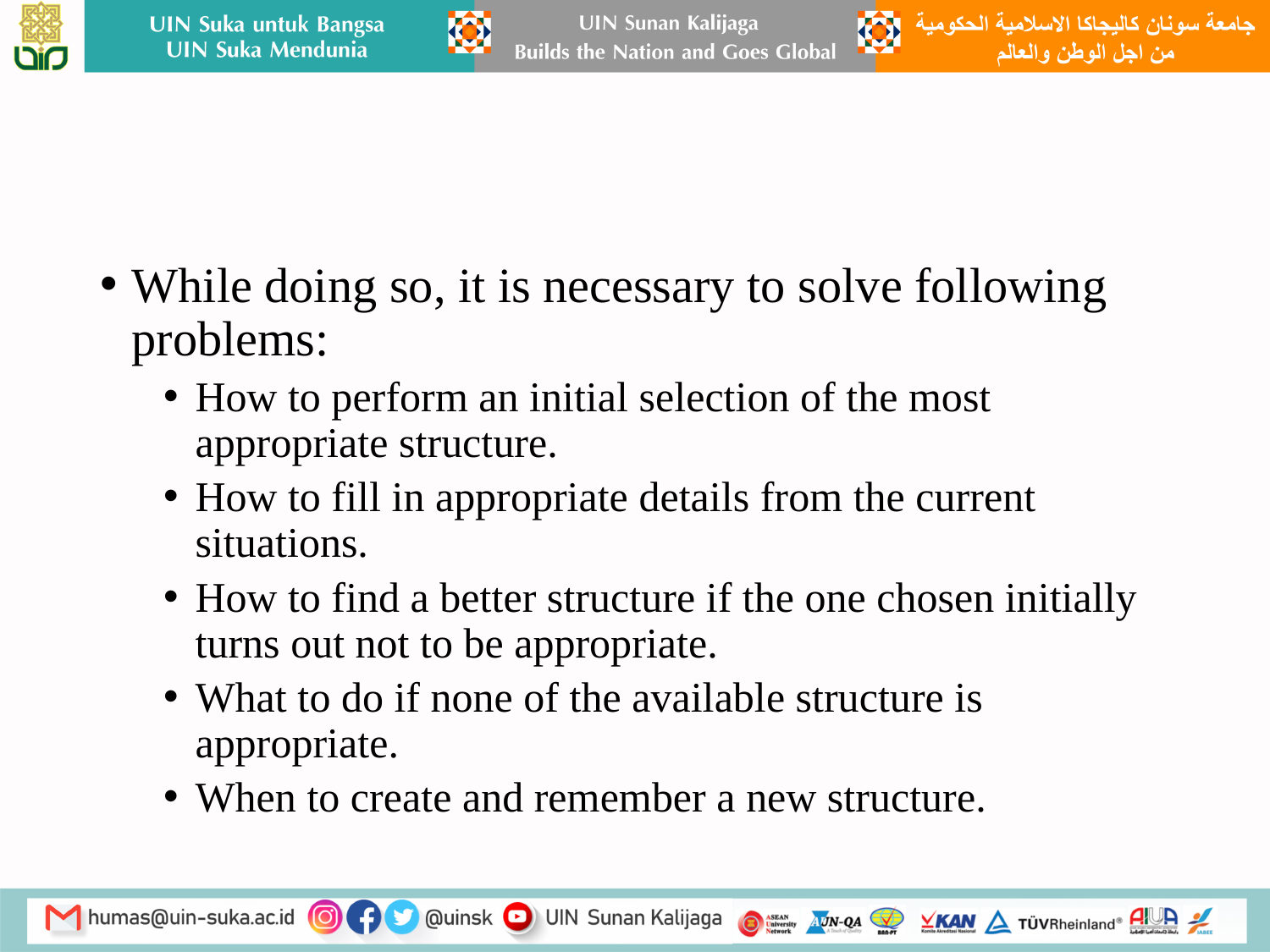

#
While doing so, it is necessary to solve following problems:
How to perform an initial selection of the most appropriate structure.
How to fill in appropriate details from the current situations.
How to find a better structure if the one chosen initially turns out not to be appropriate.
What to do if none of the available structure is appropriate.
When to create and remember a new structure.